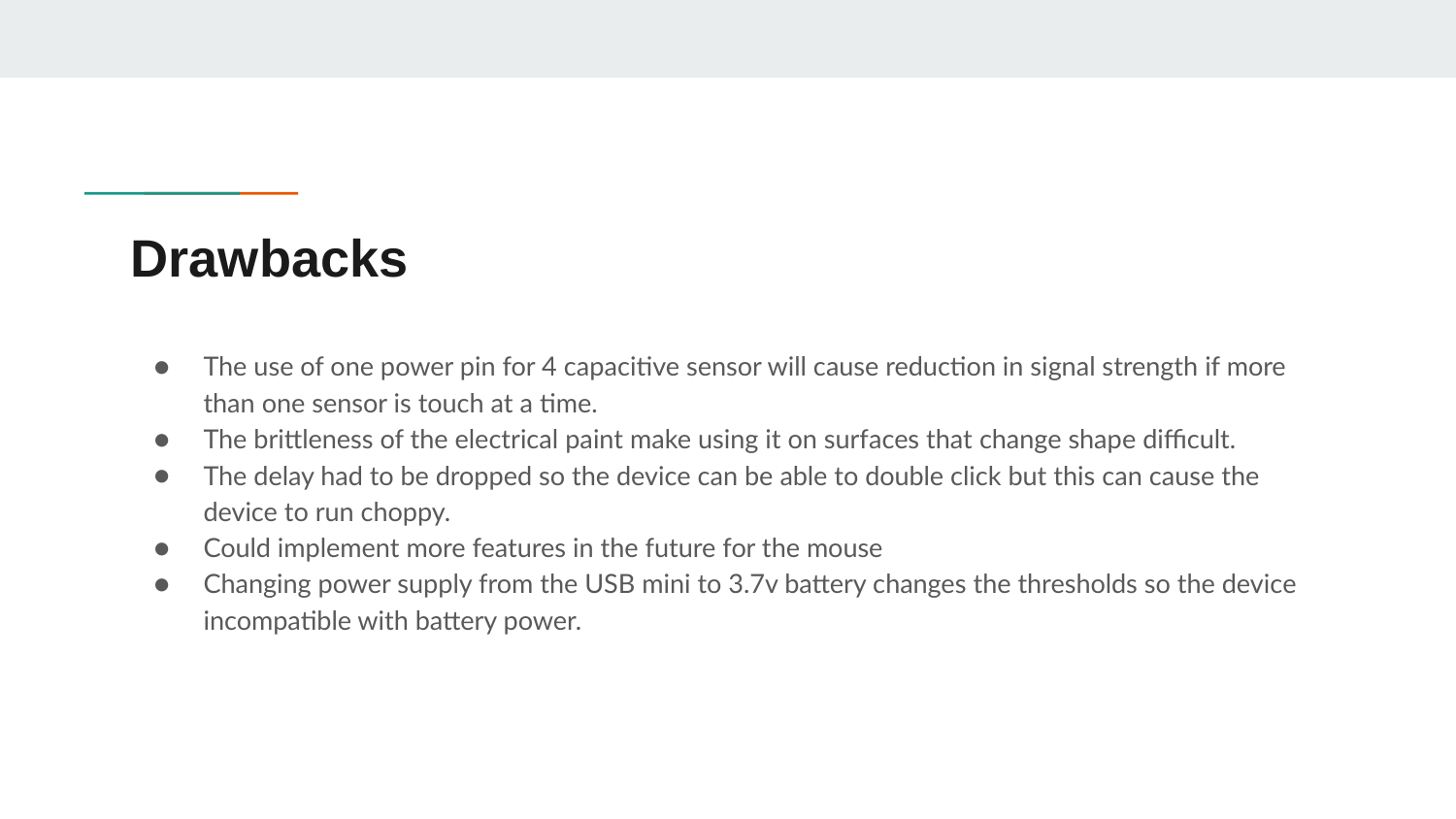

# Drawbacks
The use of one power pin for 4 capacitive sensor will cause reduction in signal strength if more than one sensor is touch at a time.
The brittleness of the electrical paint make using it on surfaces that change shape difficult.
The delay had to be dropped so the device can be able to double click but this can cause the device to run choppy.
Could implement more features in the future for the mouse
Changing power supply from the USB mini to 3.7v battery changes the thresholds so the device incompatible with battery power.